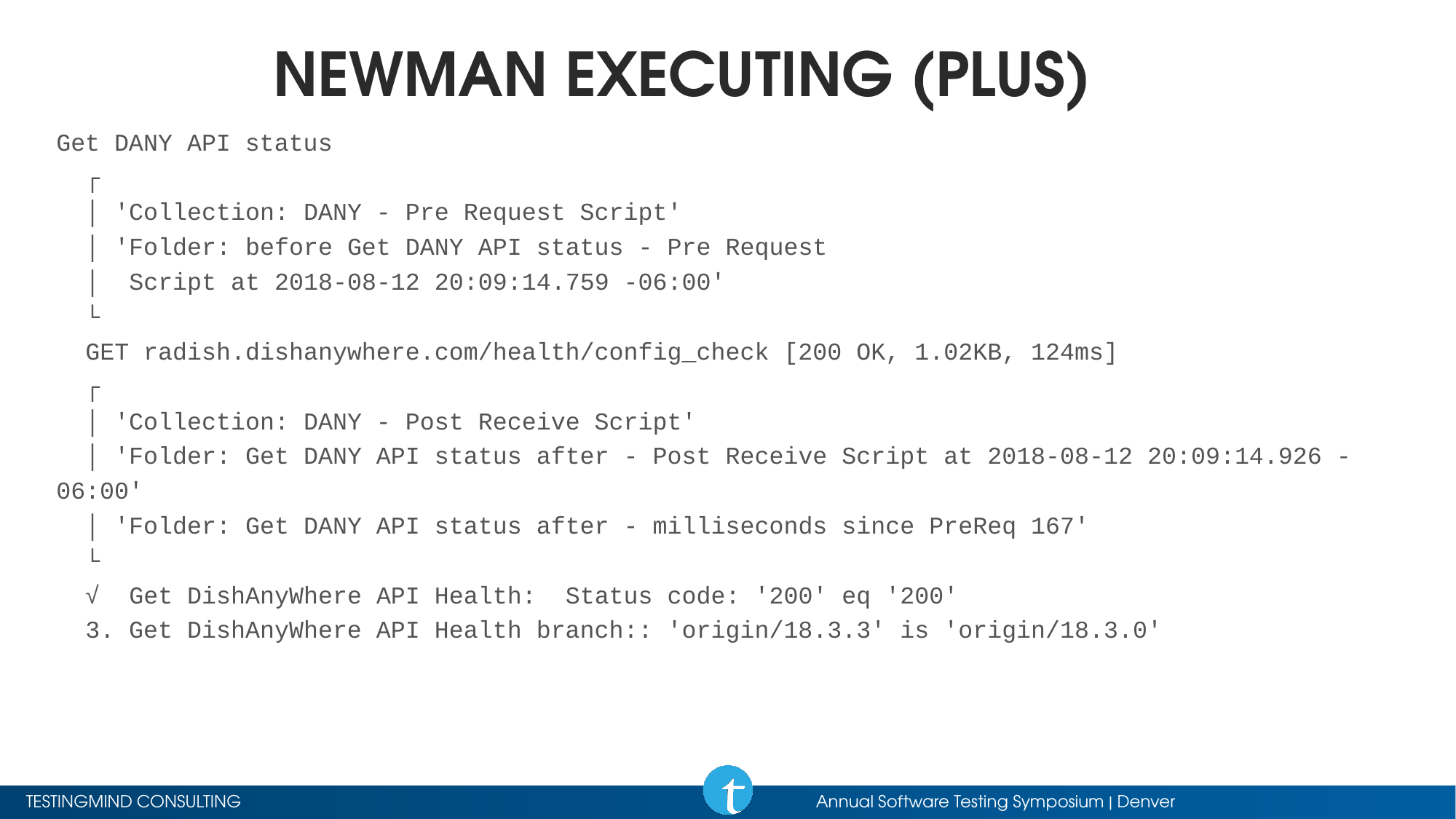

# Newman Executing (PlUS)
Get DANY API status
  ┌
  │ 'Collection: DANY - Pre Request Script'
  │ 'Folder: before Get DANY API status - Pre Request
  │  Script at 2018-08-12 20:09:14.759 -06:00'
  └
  GET radish.dishanywhere.com/health/config_check [200 OK, 1.02KB, 124ms]
  ┌
  │ 'Collection: DANY - Post Receive Script'
  │ 'Folder: Get DANY API status after - Post Receive Script at 2018-08-12 20:09:14.926 -06:00'
  │ 'Folder: Get DANY API status after - milliseconds since PreReq 167'
  └
  √  Get DishAnyWhere API Health:  Status code: '200' eq '200'
  3. Get DishAnyWhere API Health branch:: 'origin/18.3.3' is 'origin/18.3.0'